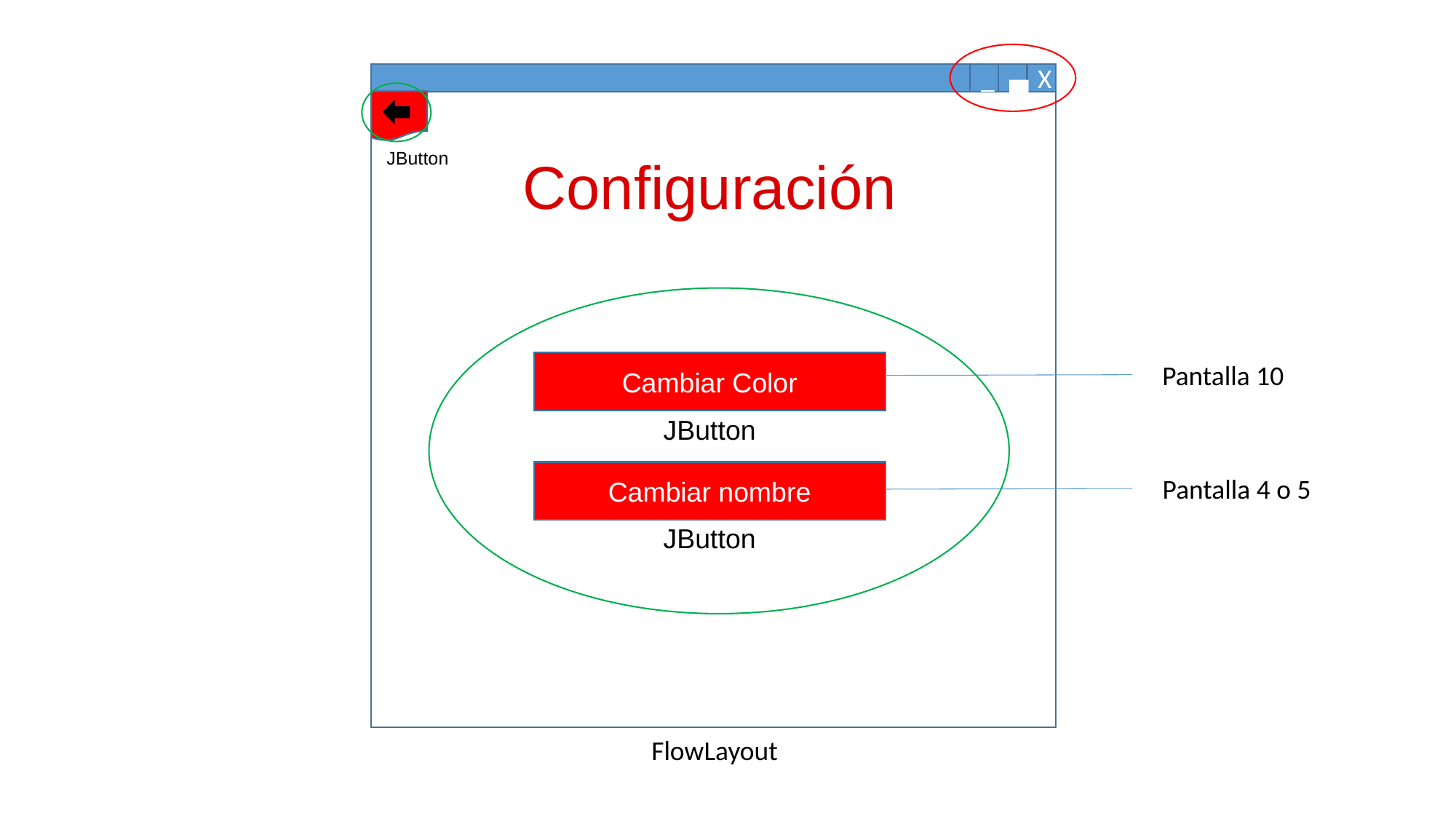

_
▄
X

JButton
Configuración

Cambiar Color
Pantalla 10
JButton
Cambiar nombre
Pantalla 4 o 5
JButton
FlowLayout